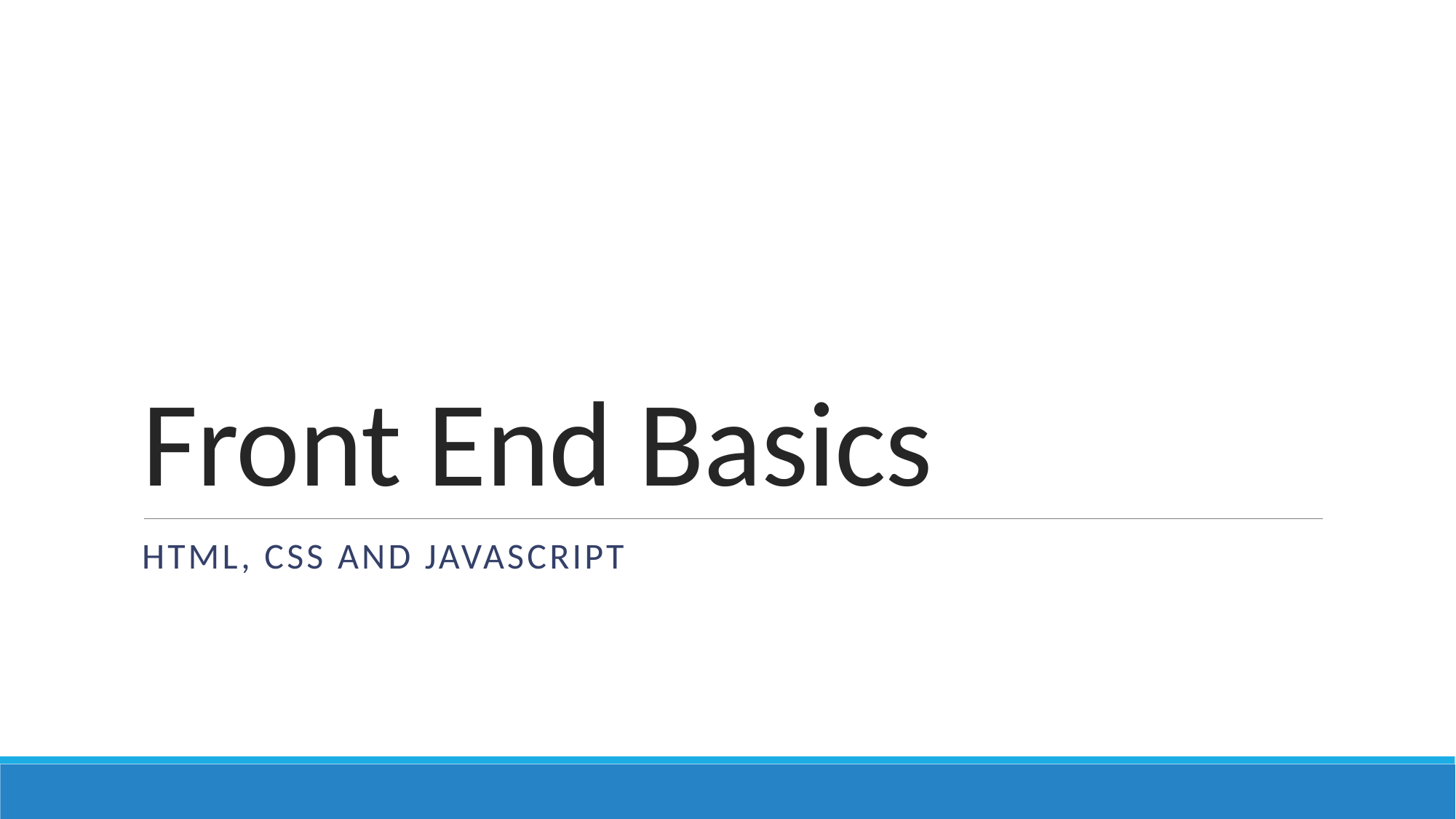

# Front End Basics
HTML, CSS AND JavaScript